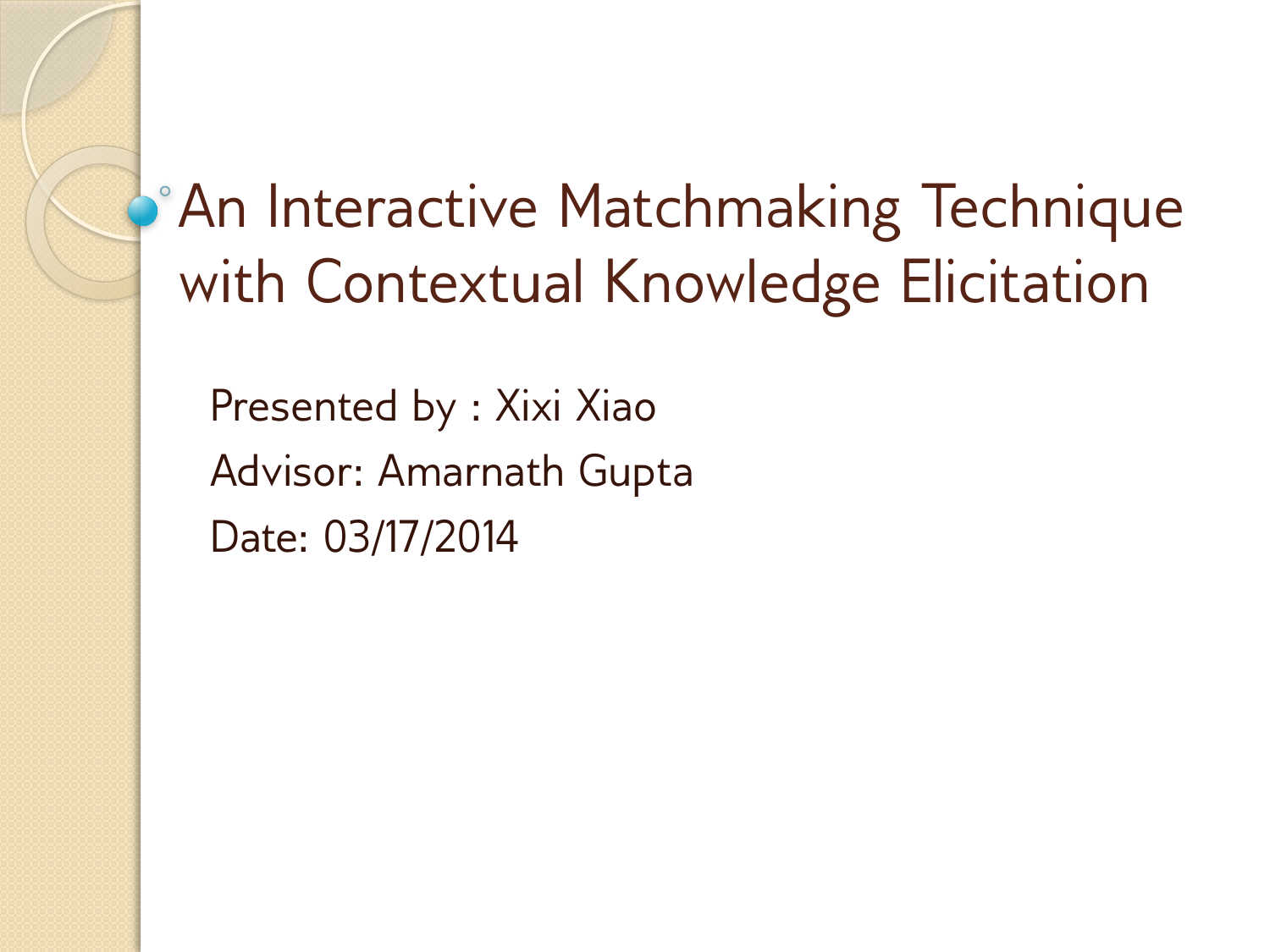

# An Interactive Matchmaking Technique with Contextual Knowledge Elicitation
Presented by : Xixi Xiao
Advisor: Amarnath Gupta
Date: 03/17/2014